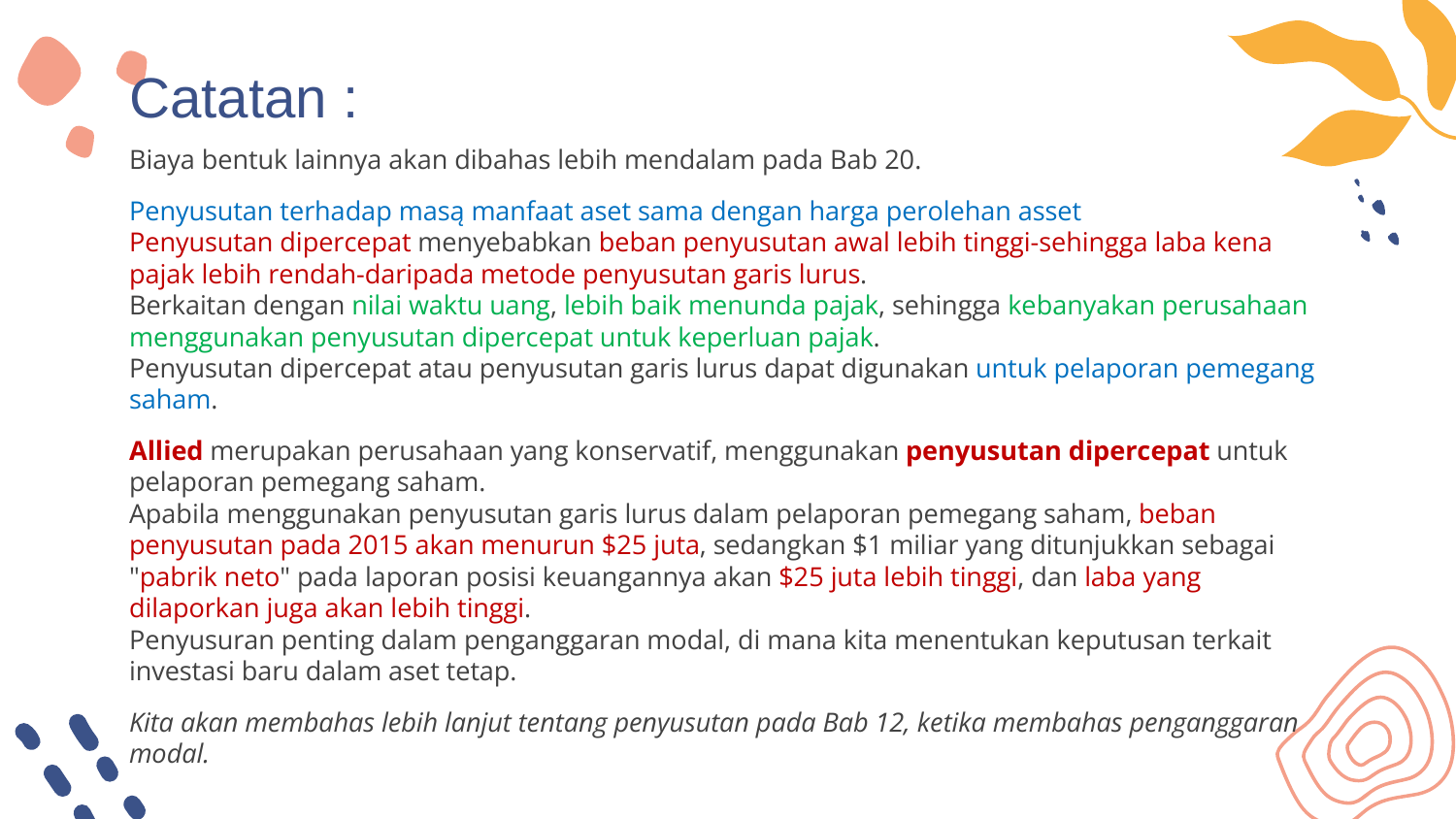

# Catatan :
Biaya bentuk lainnya akan dibahas lebih mendalam pada Bab 20.

Penyusutan terhadap masą manfaat aset sama dengan harga perolehan asset
Penyusutan dipercepat menyebabkan beban penyusutan awal lebih tinggi-sehingga laba kena pajak lebih rendah-daripada metode penyusutan garis lurus.
Berkaitan dengan nilai waktu uang, lebih baik menunda pajak, sehingga kebanyakan perusahaan menggunakan penyusutan dipercepat untuk keperluan pajak.
Penyusutan dipercepat atau penyusutan garis lurus dapat digunakan untuk pelaporan pemegang saham.

Allied merupakan perusahaan yang konservatif, menggunakan penyusutan dipercepat untuk pelaporan pemegang saham.
Apabila menggunakan penyusutan garis lurus dalam pelaporan pemegang saham, beban penyusutan pada 2015 akan menurun $25 juta, sedangkan $1 miliar yang ditunjukkan sebagai "pabrik neto" pada laporan posisi keuangannya akan $25 juta lebih tinggi, dan laba yang dilaporkan juga akan lebih tinggi.
Penyusuran penting dalam penganggaran modal, di mana kita menentukan keputusan terkait investasi baru dalam aset tetap.

Kita akan membahas lebih lanjut tentang penyusutan pada Bab 12, ketika membahas penganggaran modal.